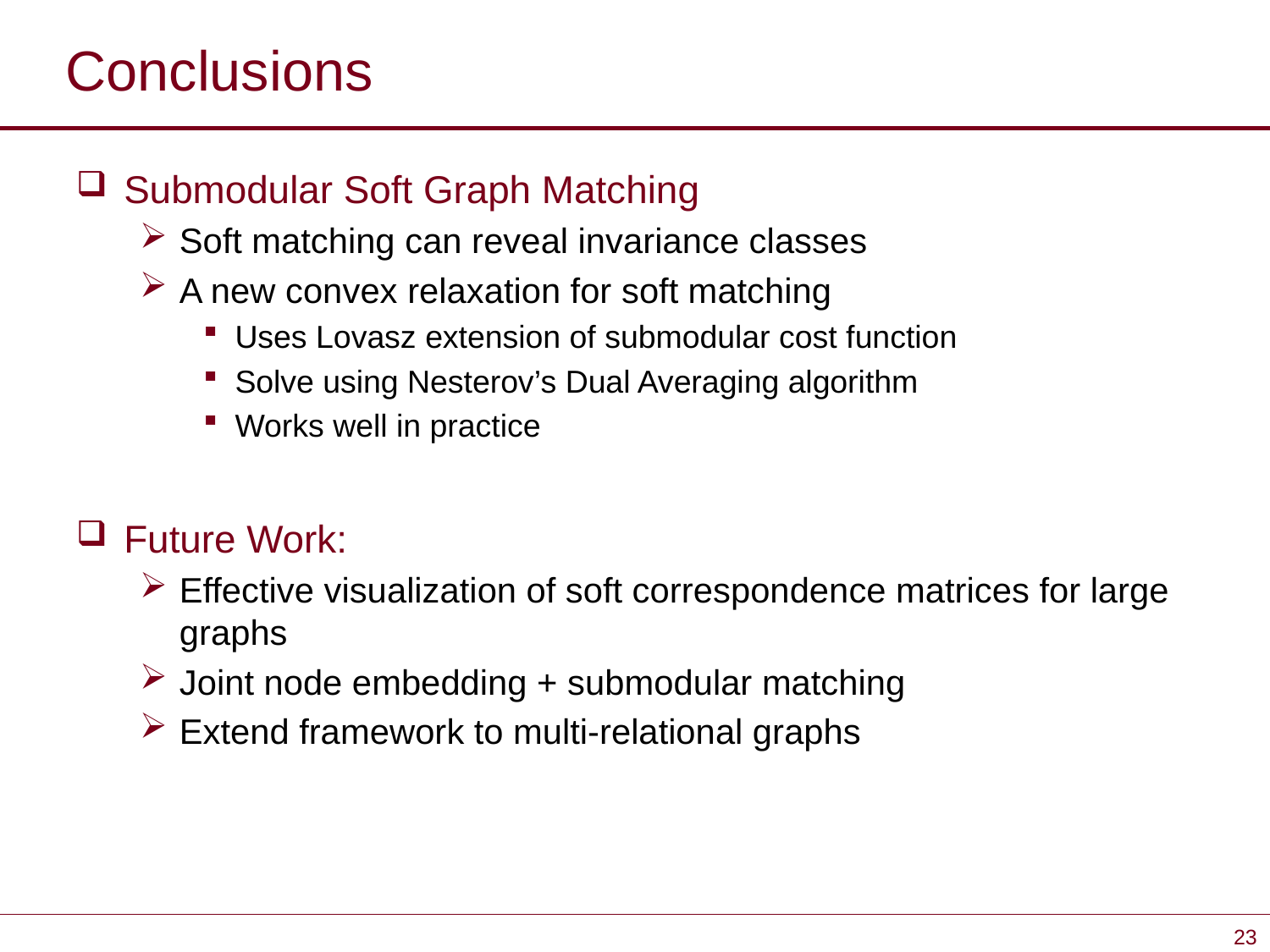

# Conclusions
Submodular Soft Graph Matching
Soft matching can reveal invariance classes
A new convex relaxation for soft matching
Uses Lovasz extension of submodular cost function
Solve using Nesterov’s Dual Averaging algorithm
Works well in practice

Future Work:
Effective visualization of soft correspondence matrices for large graphs
Joint node embedding + submodular matching
Extend framework to multi-relational graphs

23